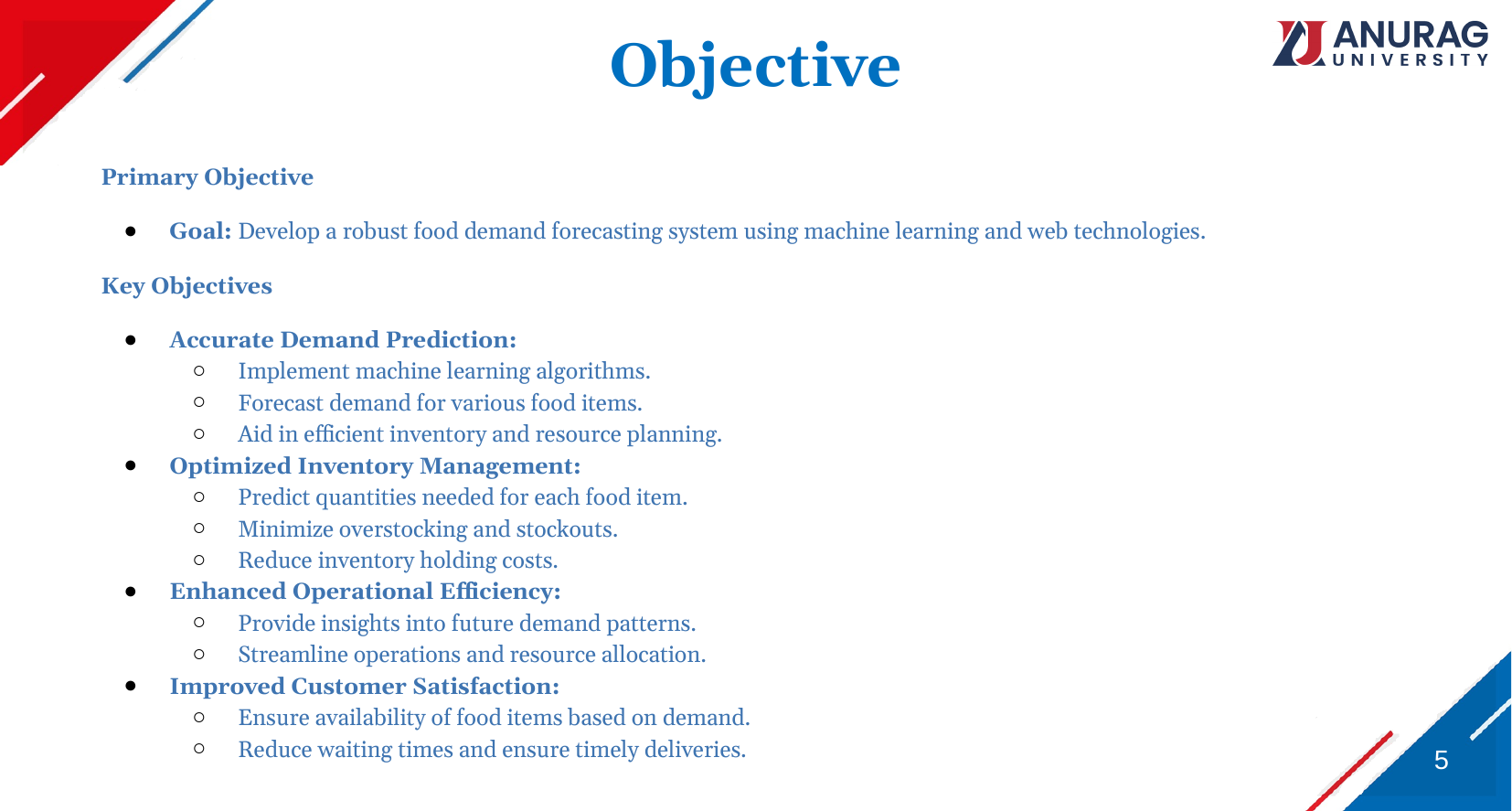

# Objective
Primary Objective
Goal: Develop a robust food demand forecasting system using machine learning and web technologies.
Key Objectives
Accurate Demand Prediction:
Implement machine learning algorithms.
Forecast demand for various food items.
Aid in efficient inventory and resource planning.
Optimized Inventory Management:
Predict quantities needed for each food item.
Minimize overstocking and stockouts.
Reduce inventory holding costs.
Enhanced Operational Efficiency:
Provide insights into future demand patterns.
Streamline operations and resource allocation.
Improved Customer Satisfaction:
Ensure availability of food items based on demand.
Reduce waiting times and ensure timely deliveries.